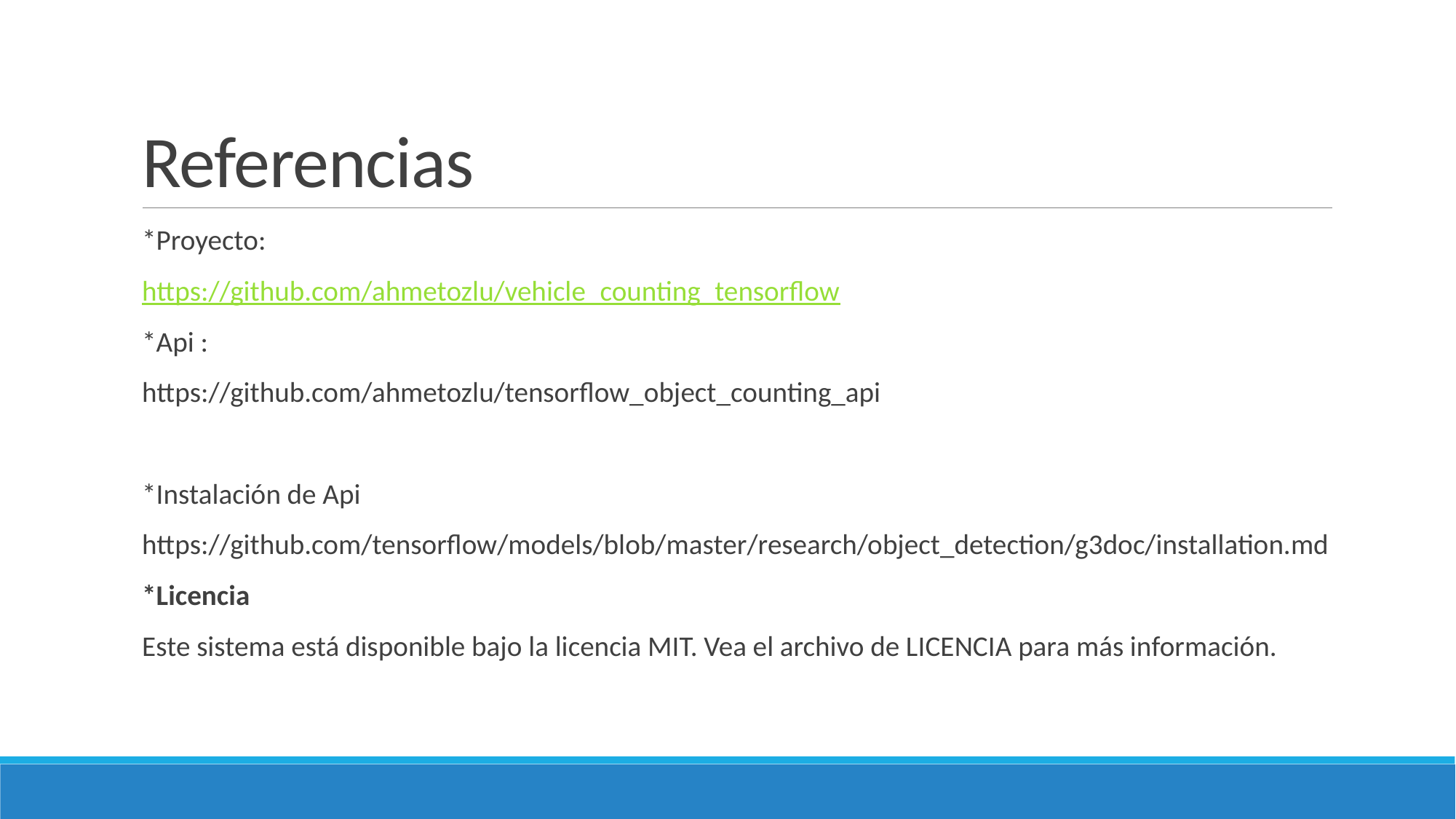

# Referencias
*Proyecto:
https://github.com/ahmetozlu/vehicle_counting_tensorflow
*Api :
https://github.com/ahmetozlu/tensorflow_object_counting_api

*Instalación de Api
https://github.com/tensorflow/models/blob/master/research/object_detection/g3doc/installation.md
*Licencia
Este sistema está disponible bajo la licencia MIT. Vea el archivo de LICENCIA para más información.